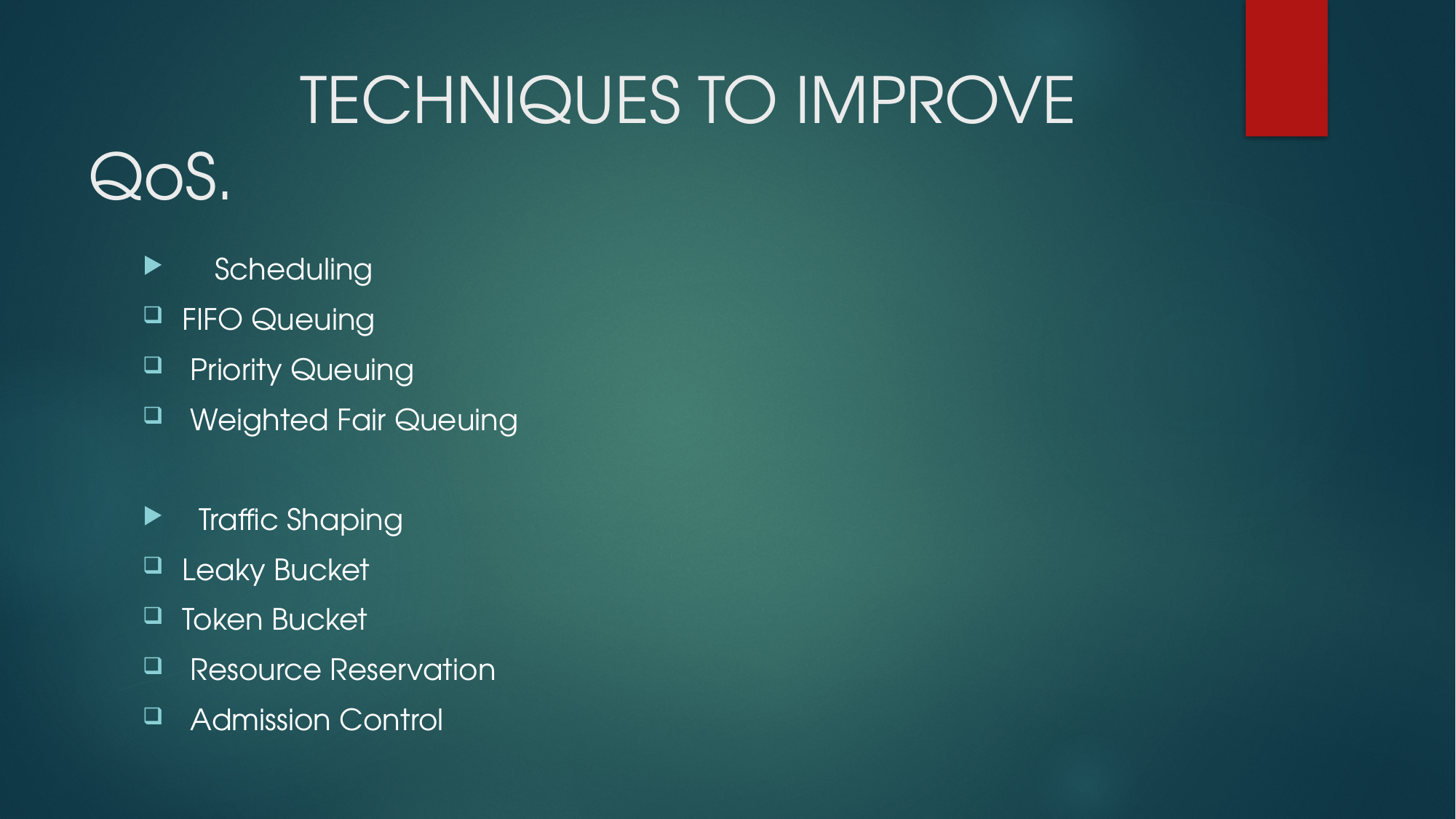

# TECHNIQUES TO IMPROVE QoS.
    Scheduling
FIFO Queuing
 Priority Queuing
 Weighted Fair Queuing

  Traffic Shaping
Leaky Bucket
Token Bucket
 Resource Reservation
 Admission Control